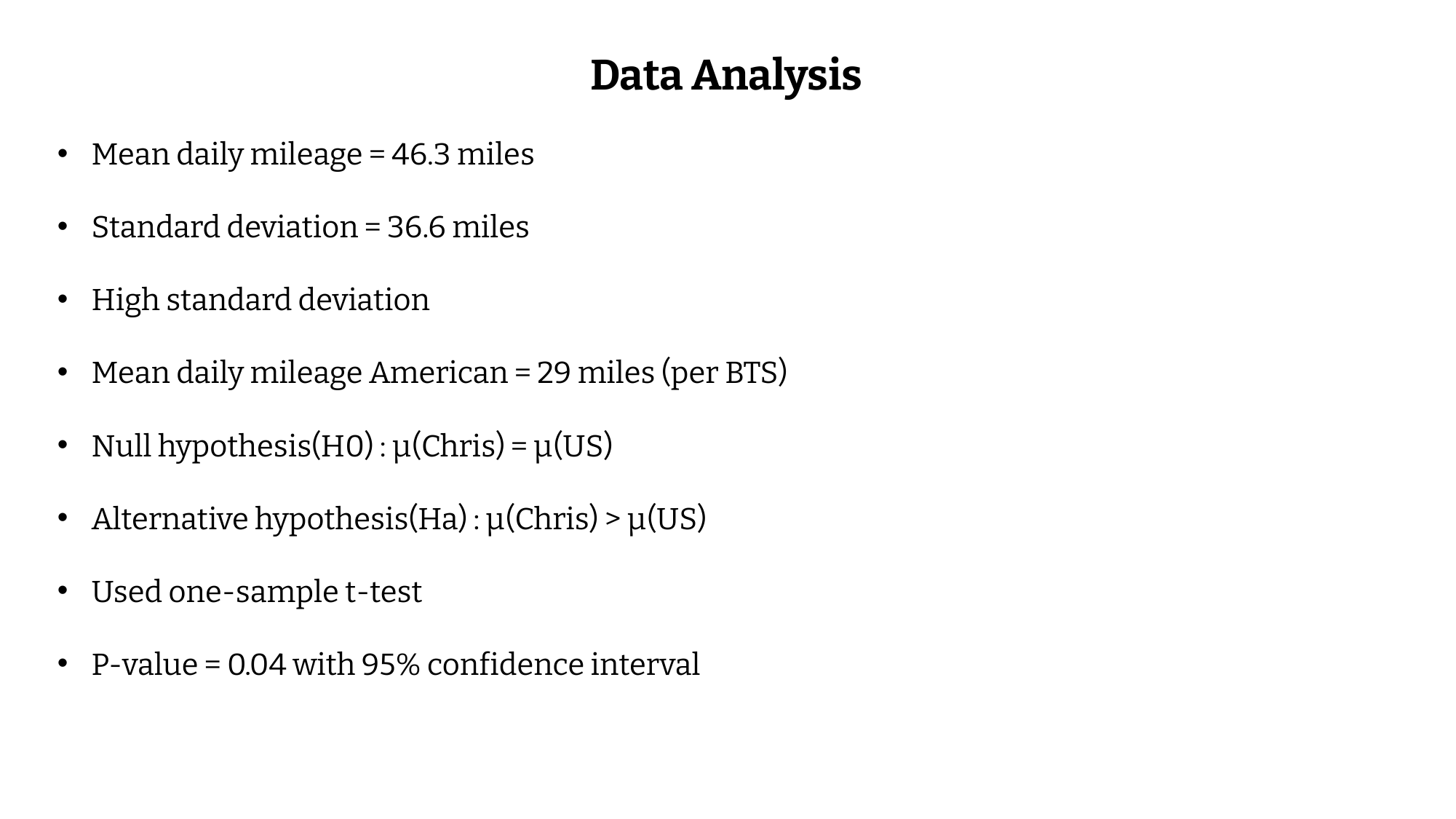

Data Analysis

Mean daily mileage = 46.3 miles

Standard deviation = 36.6 miles

High standard deviation

Mean daily mileage American = 29 miles (per BTS)

Null hypothesis(H0) : µ(Chris) = µ(US)

Alternative hypothesis(Ha) : µ(Chris) > µ(US)

Used one-sample t-test

P-value = 0.04 with 95% confidence interval